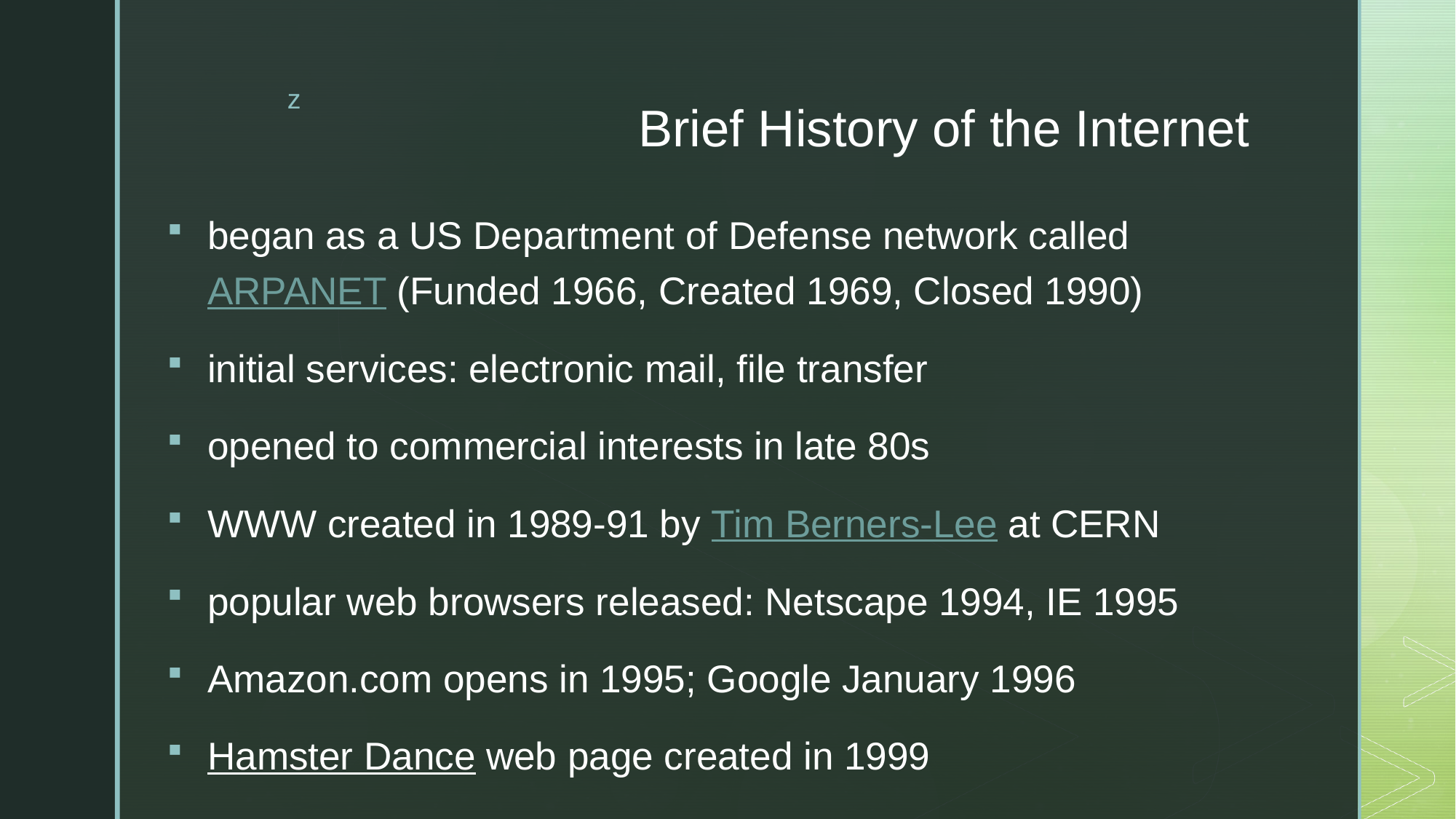

# Brief History of the Internet
began as a US Department of Defense network called ARPANET (Funded 1966, Created 1969, Closed 1990)
initial services: electronic mail, file transfer
opened to commercial interests in late 80s
WWW created in 1989-91 by Tim Berners-Lee at CERN
popular web browsers released: Netscape 1994, IE 1995
Amazon.com opens in 1995; Google January 1996
Hamster Dance web page created in 1999